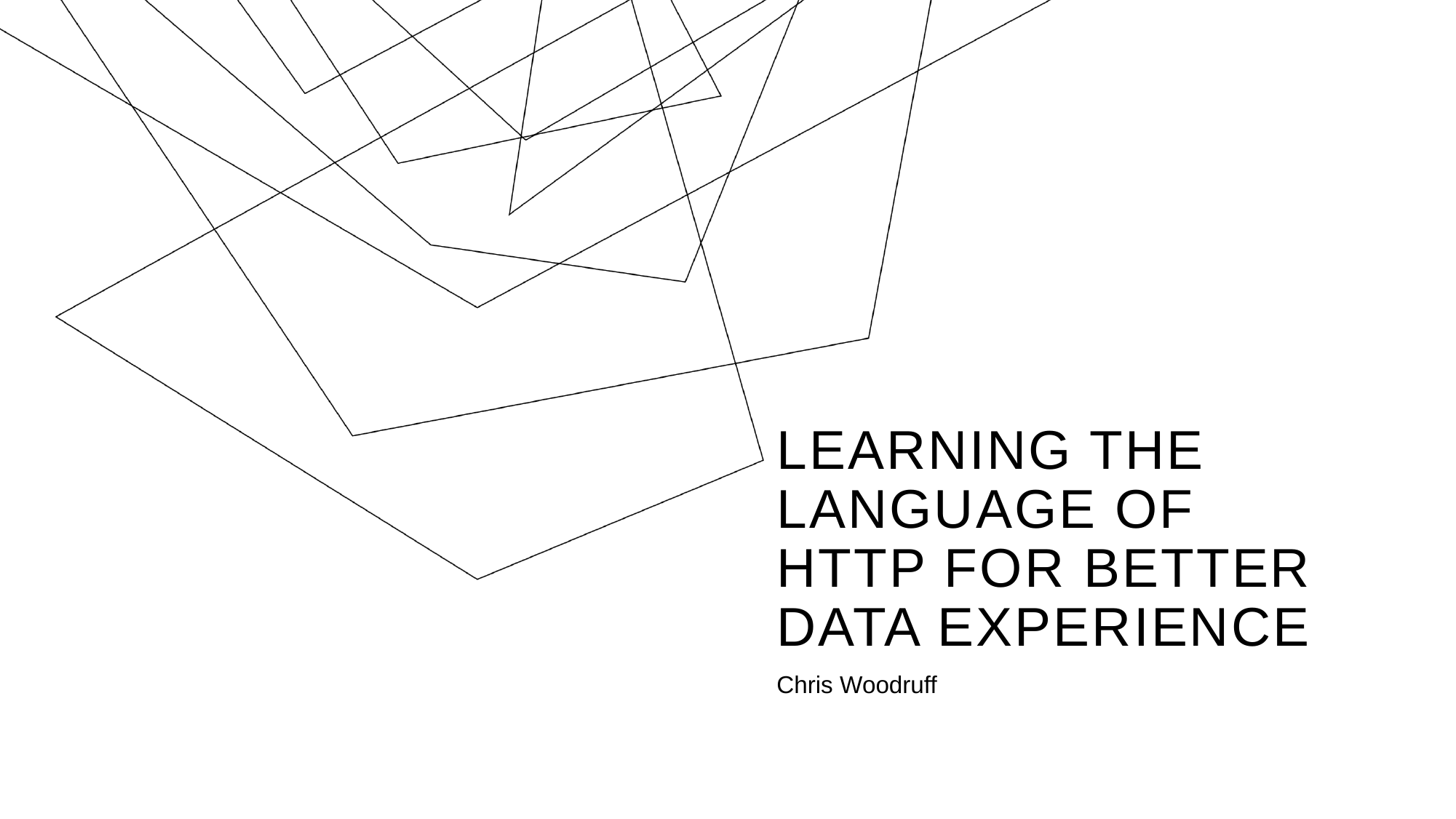

# Learning the language of HTTp for better DATA experience
Chris Woodruff